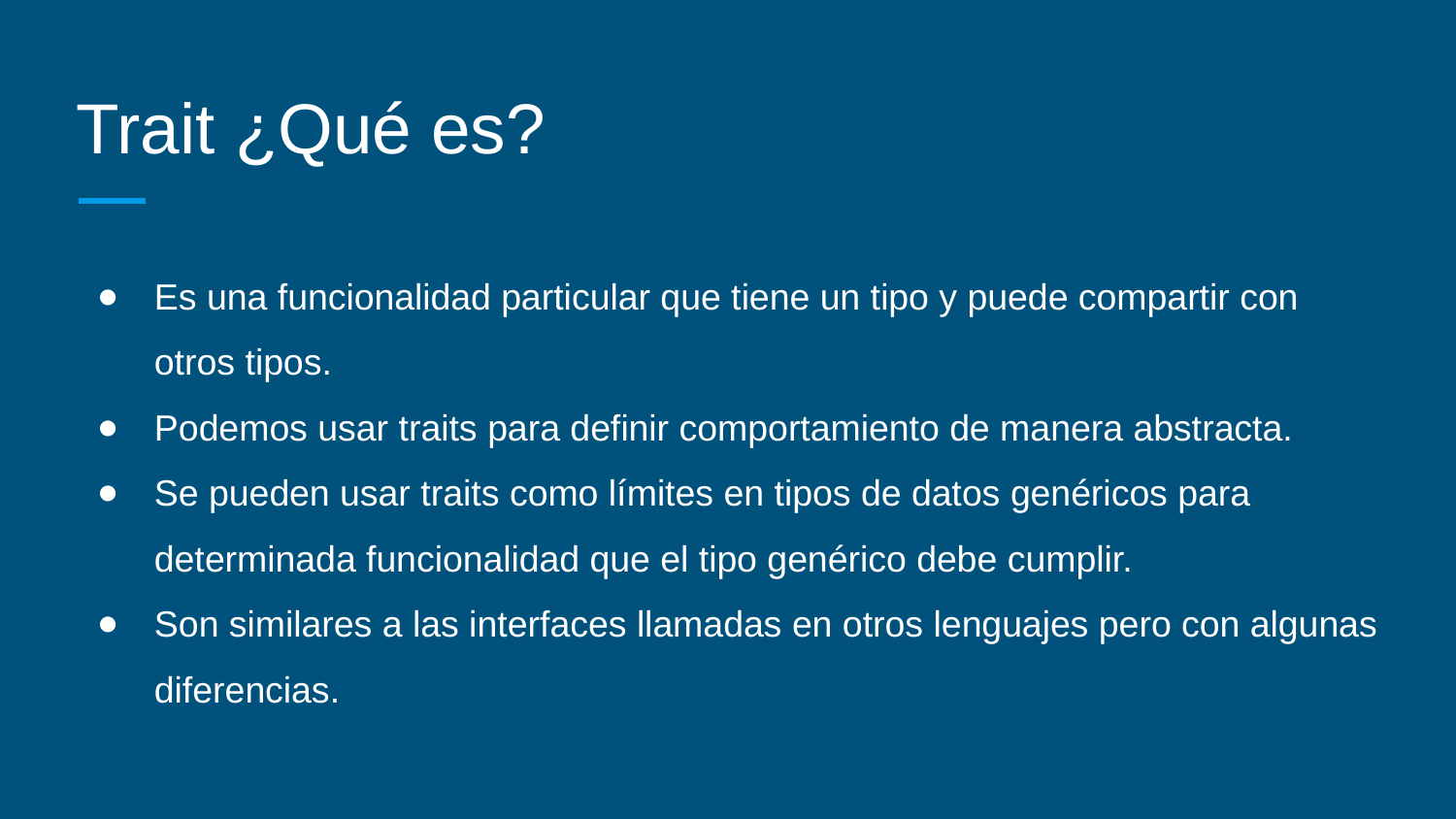

# Trait ¿Qué es?
Es una funcionalidad particular que tiene un tipo y puede compartir con otros tipos.
Podemos usar traits para definir comportamiento de manera abstracta.
Se pueden usar traits como límites en tipos de datos genéricos para determinada funcionalidad que el tipo genérico debe cumplir.
Son similares a las interfaces llamadas en otros lenguajes pero con algunas diferencias.